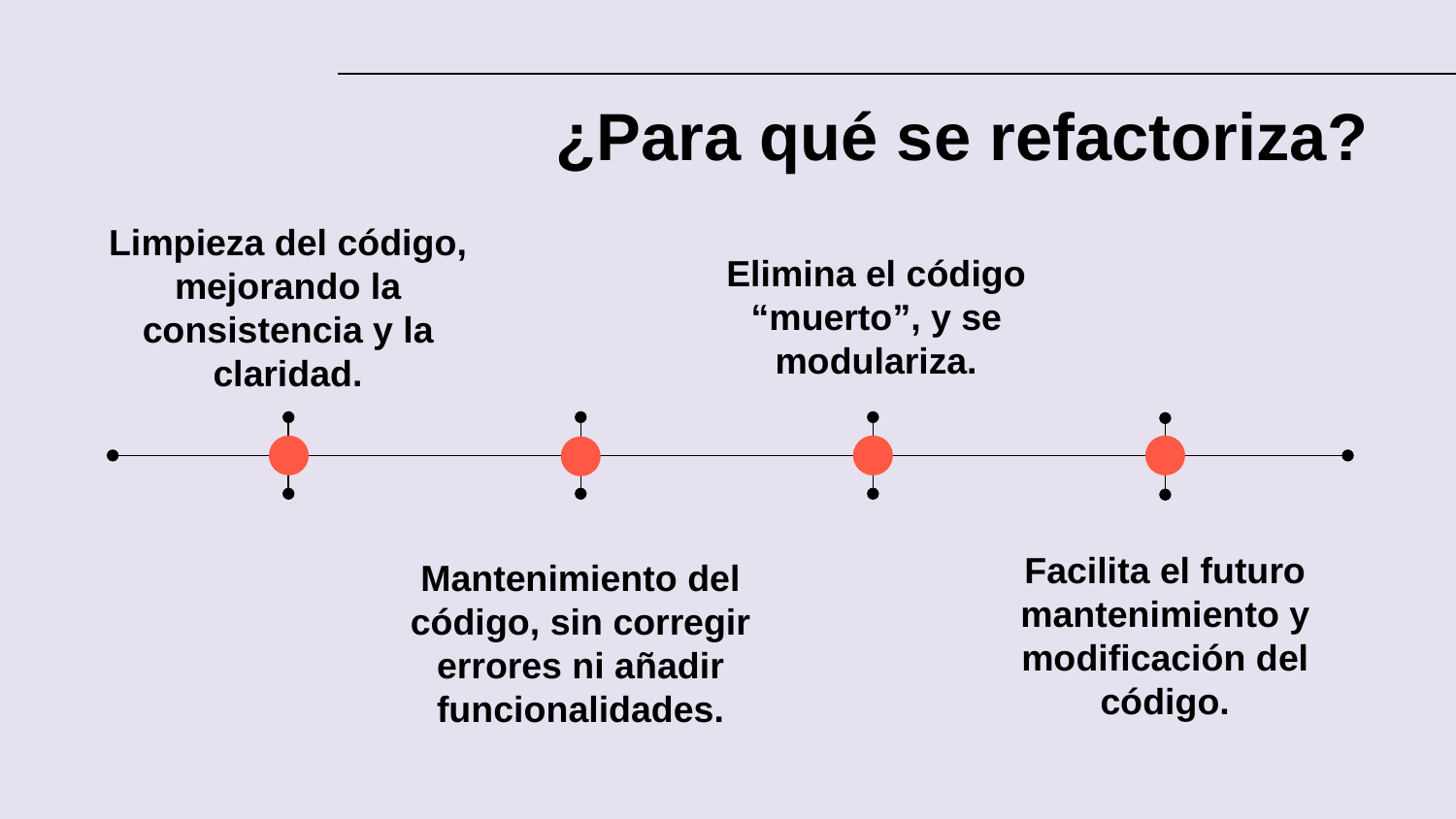

# ¿Para qué se refactoriza?
Limpieza del código, mejorando la consistencia y la claridad.

Elimina el código “muerto”, y se modulariza.

Facilita el futuro mantenimiento y modificación del código.

Mantenimiento del código, sin corregir errores ni añadir funcionalidades.